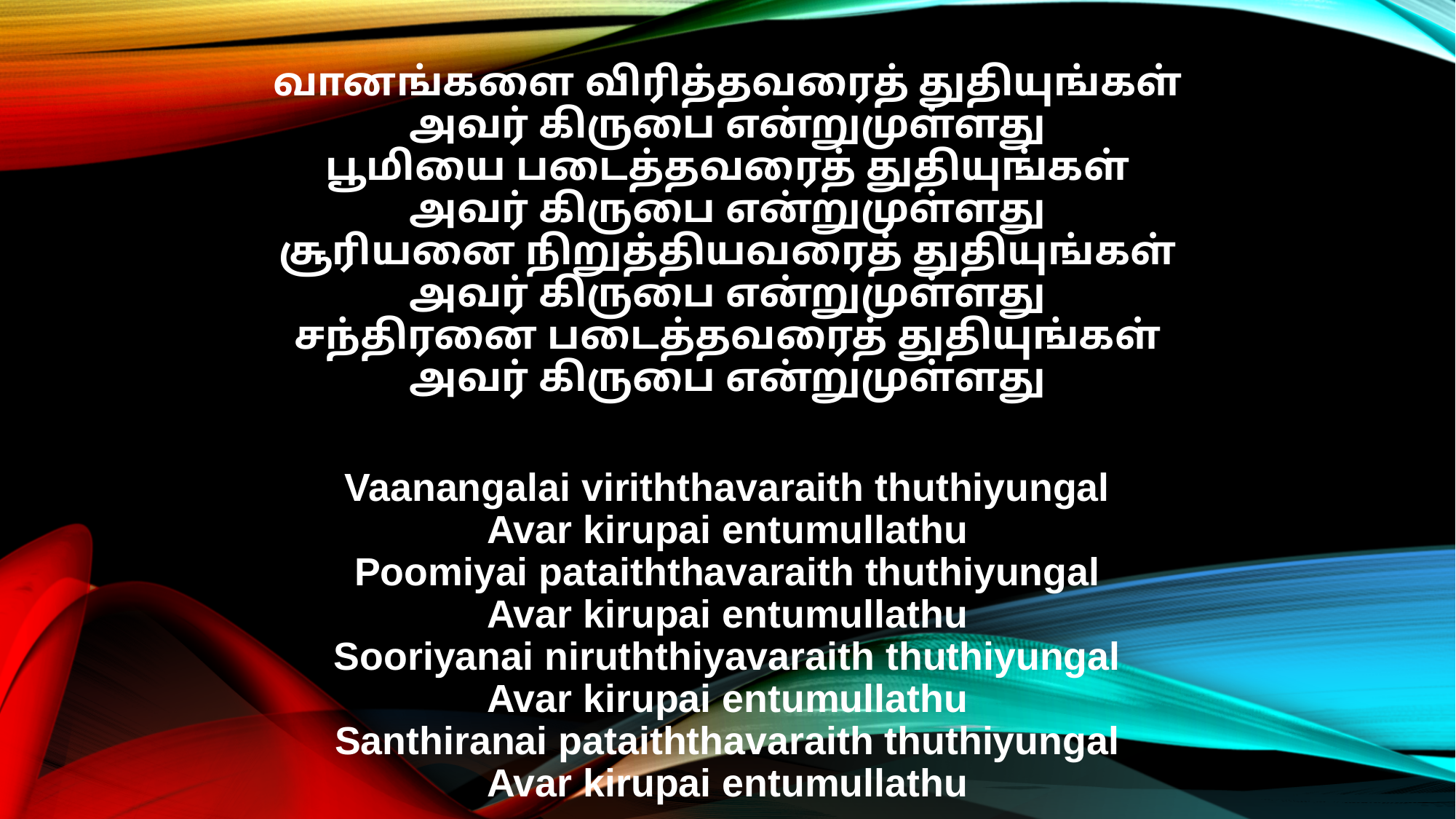

வானங்களை விரித்தவரைத் துதியுங்கள்
அவர் கிருபை என்றுமுள்ளது
பூமியை படைத்தவரைத் துதியுங்கள்
அவர் கிருபை என்றுமுள்ளது
சூரியனை நிறுத்தியவரைத் துதியுங்கள்
அவர் கிருபை என்றுமுள்ளது
சந்திரனை படைத்தவரைத் துதியுங்கள்
அவர் கிருபை என்றுமுள்ளது

Vaanangalai viriththavaraith thuthiyungal
Avar kirupai entumullathu
Poomiyai pataiththavaraith thuthiyungal
Avar kirupai entumullathu
Sooriyanai niruththiyavaraith thuthiyungal
Avar kirupai entumullathu
Santhiranai pataiththavaraith thuthiyungal
Avar kirupai entumullathu